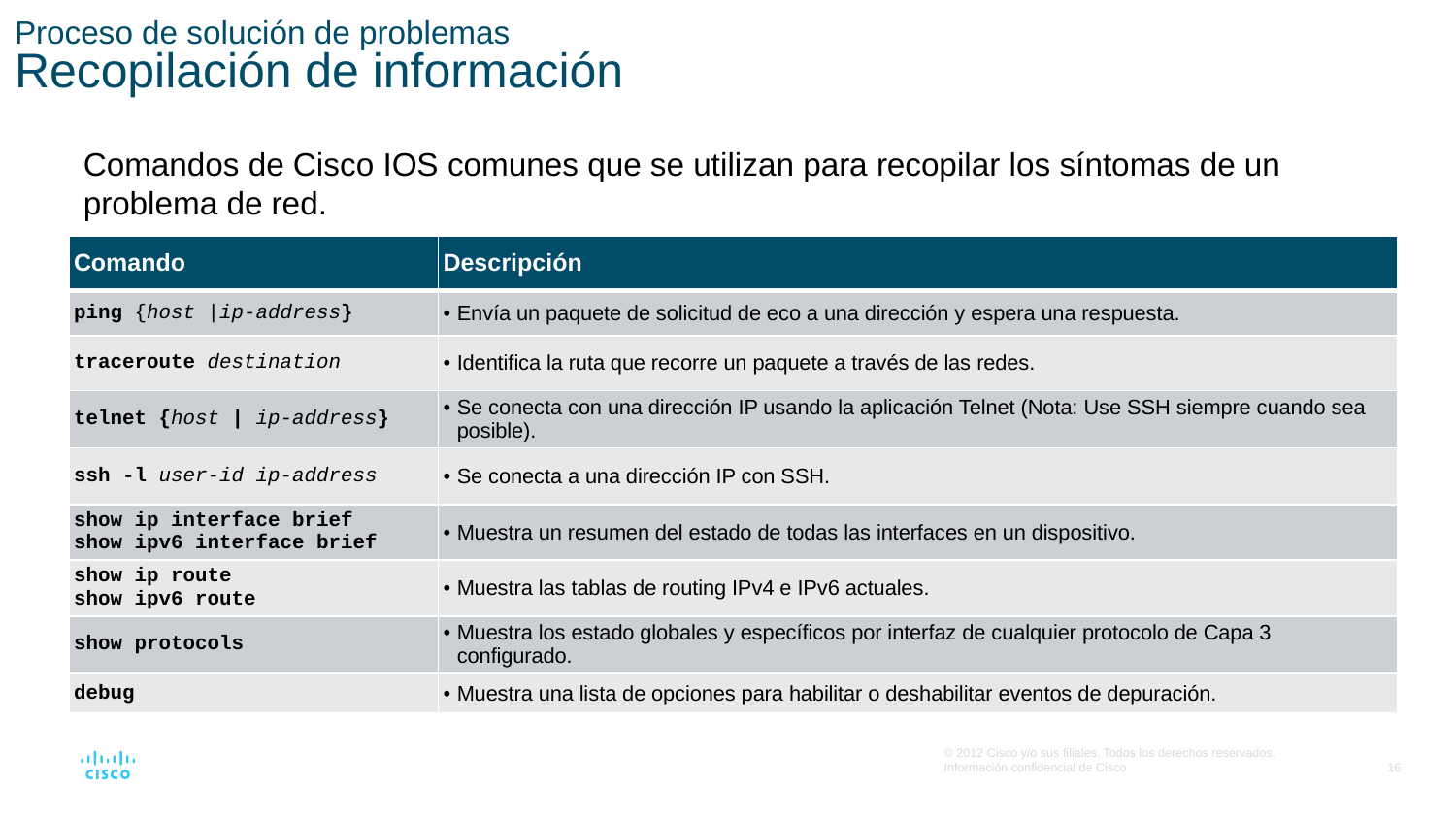

# Proceso de solución de problemas Recopilación de información
Comandos de Cisco IOS comunes que se utilizan para recopilar los síntomas de un problema de red.
| Comando | Descripción |
| --- | --- |
| ping {host |ip-address} | Envía un paquete de solicitud de eco a una dirección y espera una respuesta. |
| traceroute destination | Identifica la ruta que recorre un paquete a través de las redes. |
| telnet {host | ip-address} | Se conecta con una dirección IP usando la aplicación Telnet (Nota: Use SSH siempre cuando sea posible). |
| ssh -l user-id ip-address | Se conecta a una dirección IP con SSH. |
| show ip interface brief show ipv6 interface brief | Muestra un resumen del estado de todas las interfaces en un dispositivo. |
| show ip route show ipv6 route | Muestra las tablas de routing IPv4 e IPv6 actuales. |
| show protocols | Muestra los estado globales y específicos por interfaz de cualquier protocolo de Capa 3 configurado. |
| debug | Muestra una lista de opciones para habilitar o deshabilitar eventos de depuración. |